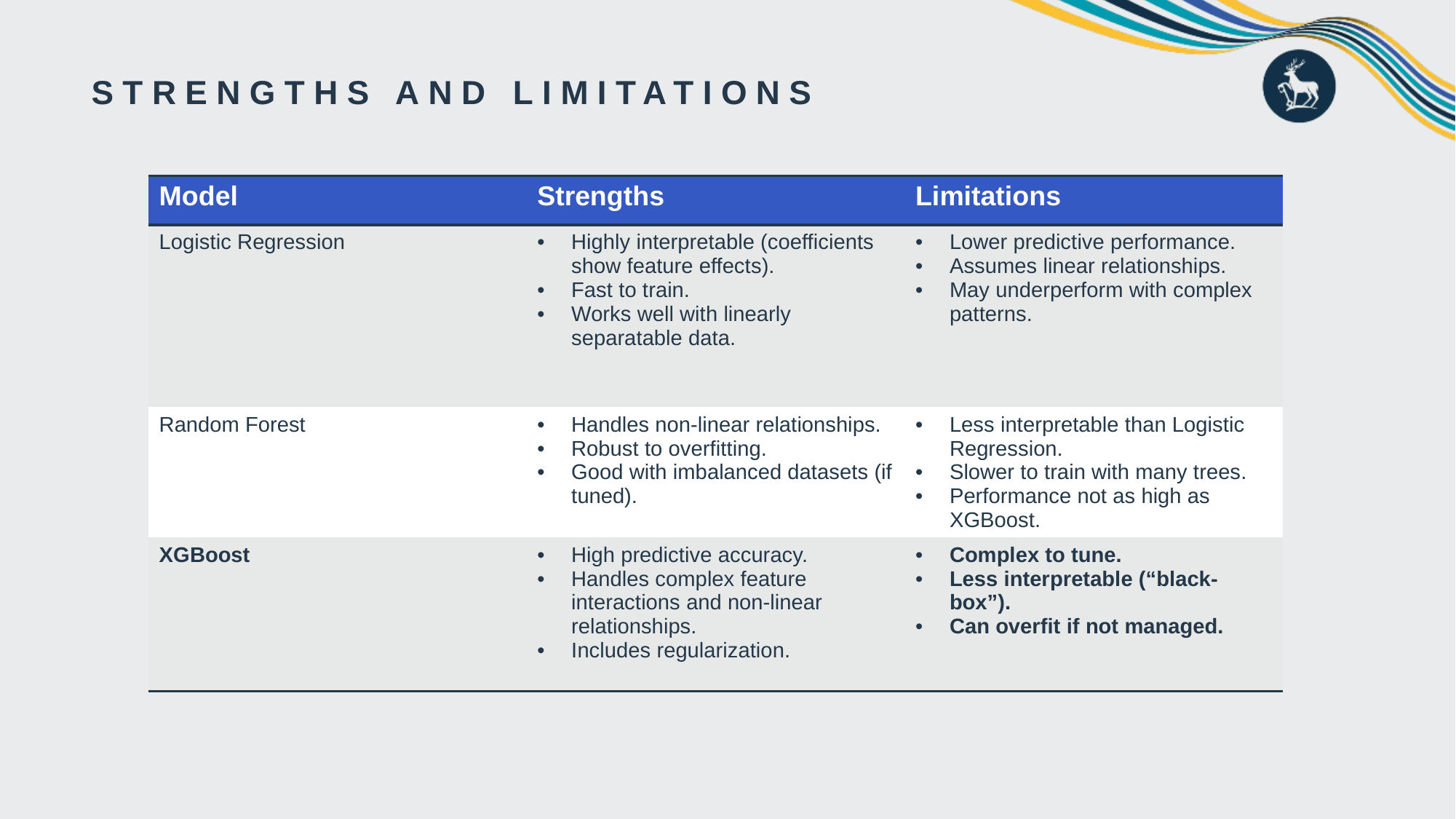

STRENGTHS AND LIMITATIONS
| Model | Strengths | Limitations |
| --- | --- | --- |
| Logistic Regression | Highly interpretable (coefficients show feature effects). Fast to train. Works well with linearly separatable data. | Lower predictive performance. Assumes linear relationships. May underperform with complex patterns. |
| Random Forest | Handles non-linear relationships. Robust to overfitting. Good with imbalanced datasets (if tuned). | Less interpretable than Logistic Regression. Slower to train with many trees. Performance not as high as XGBoost. |
| XGBoost | High predictive accuracy. Handles complex feature interactions and non-linear relationships. Includes regularization. | Complex to tune. Less interpretable (“black-box”). Can overfit if not managed. |